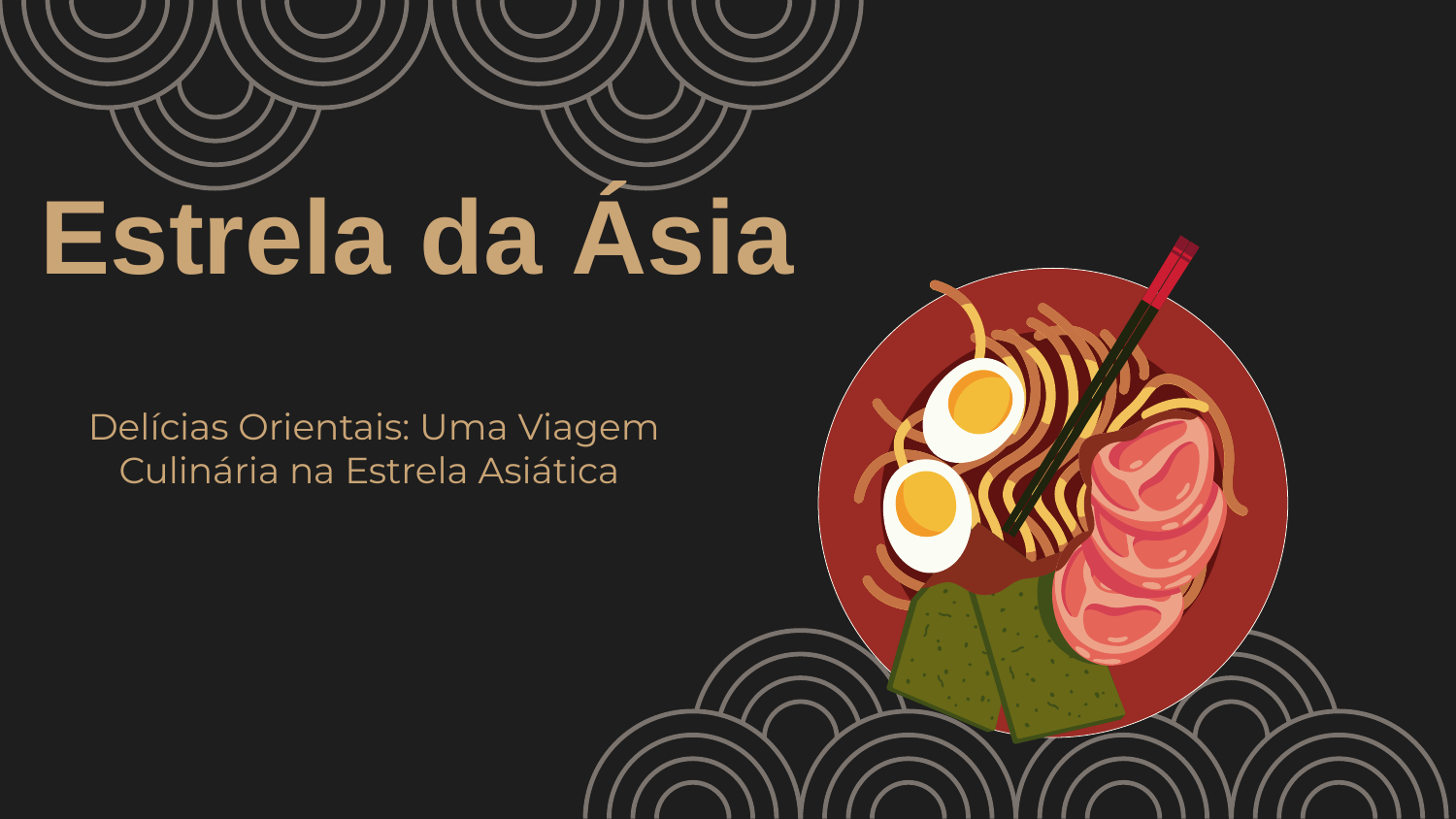

# Estrela da Ásia

   Delícias Orientais: Uma Viagem Culinária na Estrela Asiática